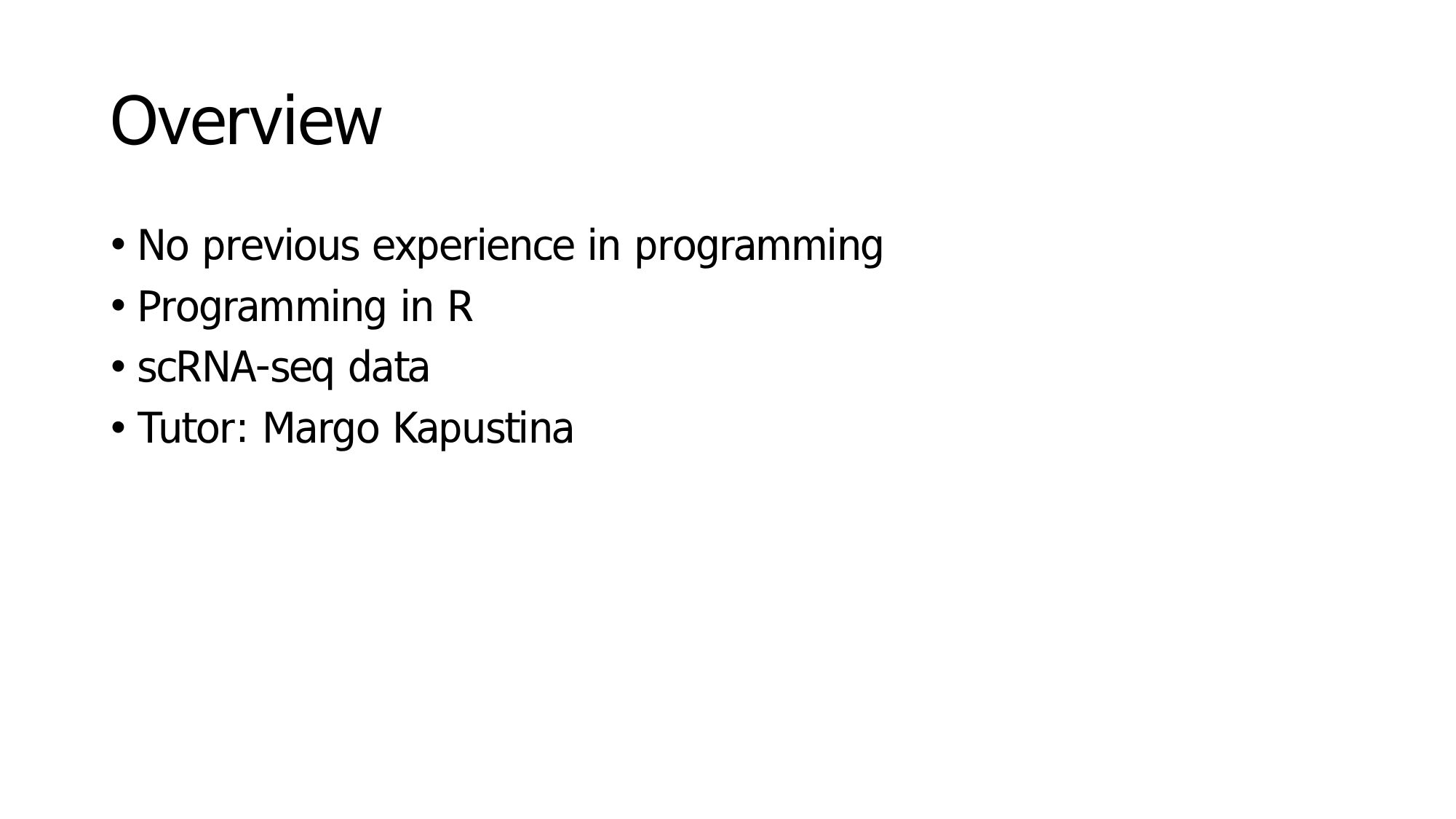

# Overview
No previous experience in programming
Programming in R
scRNA-seq data
Tutor: Margo Kapustina